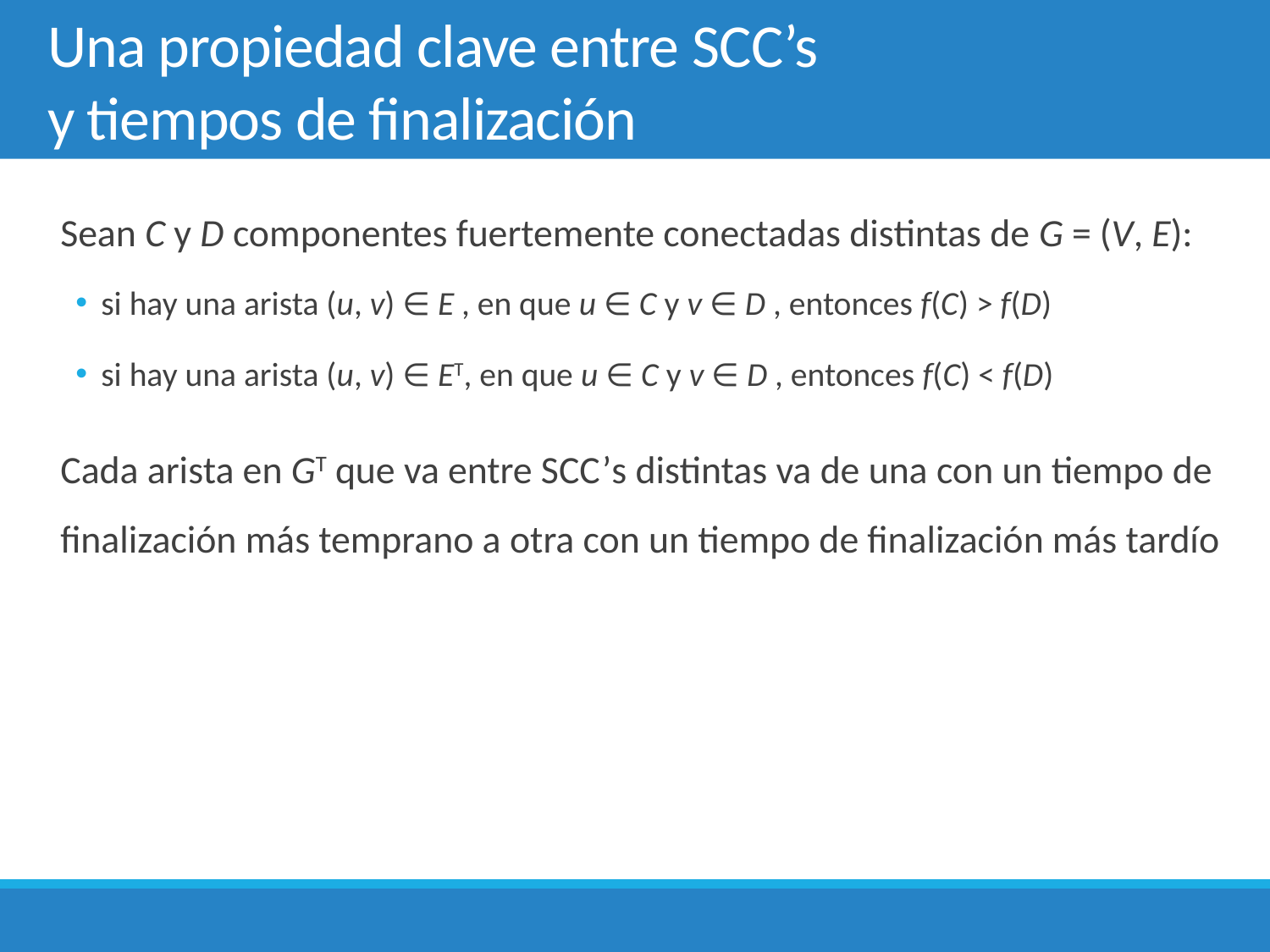

# Una propiedad clave entre scc’s y tiempos de finalización
87
Sean C y D componentes fuertemente conectadas distintas de G = (V, E):
si hay una arista (u, v) ∈ E , en que u ∈ C y v ∈ D , entonces f(C) > f(D)
si hay una arista (u, v) ∈ ET, en que u ∈ C y v ∈ D , entonces f(C) < f(D)
Cada arista en GT que va entre scc’s distintas va de una con un tiempo de finalización más temprano a otra con un tiempo de finalización más tardío